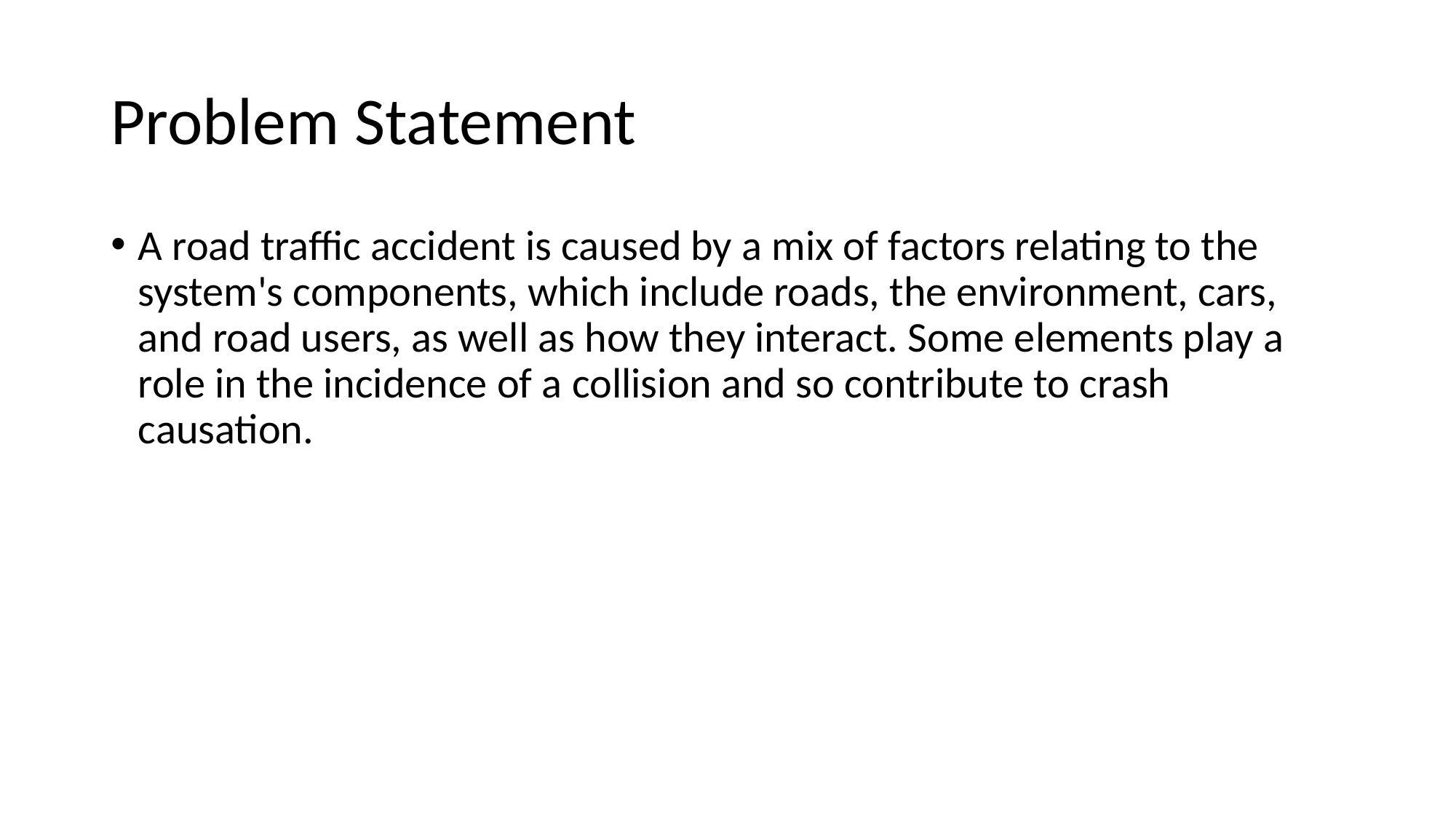

# Problem Statement
A road traffic accident is caused by a mix of factors relating to the system's components, which include roads, the environment, cars, and road users, as well as how they interact. Some elements play a role in the incidence of a collision and so contribute to crash causation.